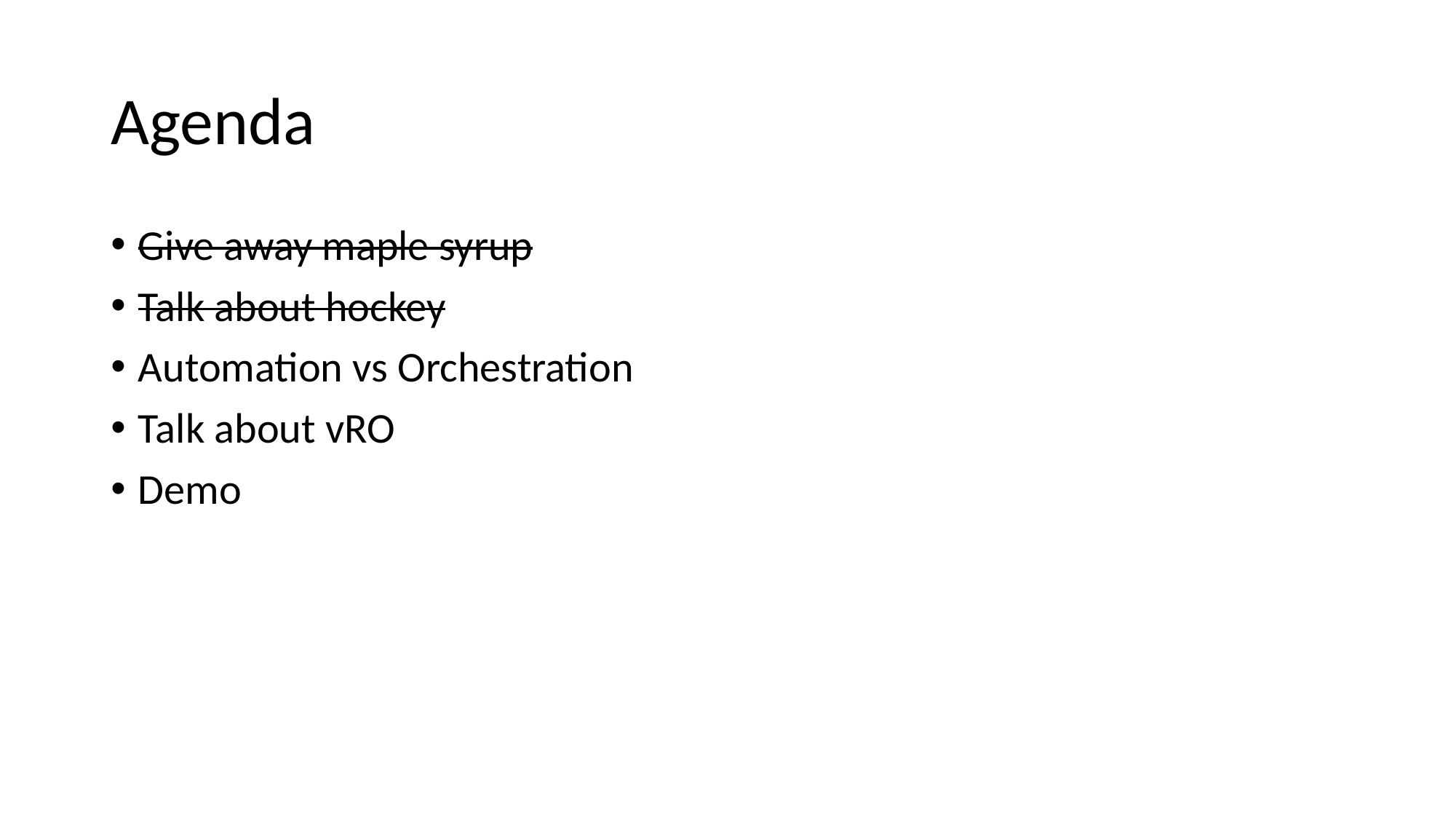

# Agenda
Give away maple syrup
Talk about hockey
Automation vs Orchestration
Talk about vRO
Demo